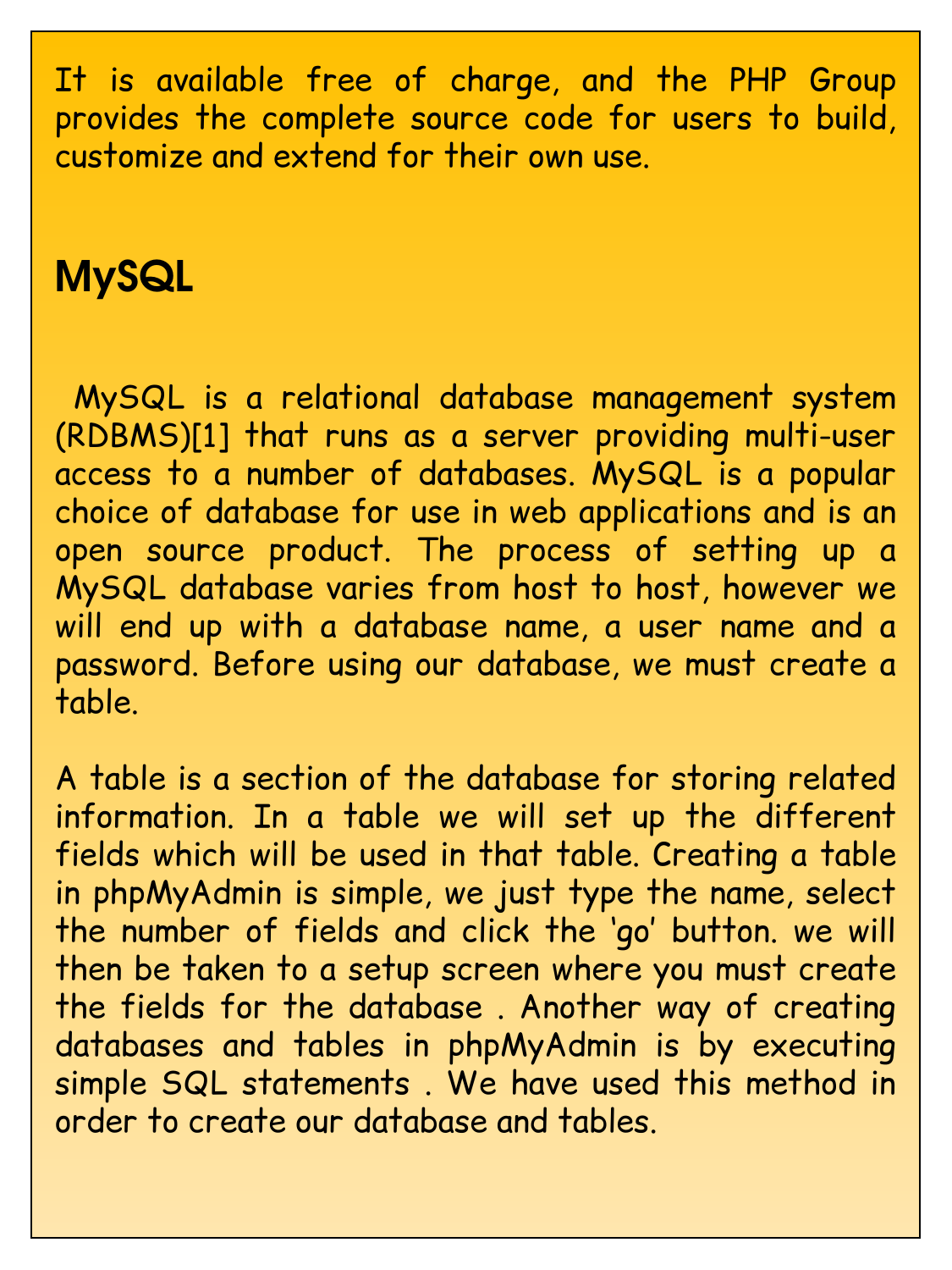

It is available free of charge, and the PHP Group provides the complete source code for users to build, customize and extend for their own use.

MySQL

 MySQL is a relational database management system (RDBMS)[1] that runs as a server providing multi-user access to a number of databases. MySQL is a popular choice of database for use in web applications and is an open source product. The process of setting up a MySQL database varies from host to host, however we will end up with a database name, a user name and a password. Before using our database, we must create a table.

A table is a section of the database for storing related information. In a table we will set up the different fields which will be used in that table. Creating a table in phpMyAdmin is simple, we just type the name, select the number of fields and click the ‘go’ button. we will then be taken to a setup screen where you must create the fields for the database . Another way of creating databases and tables in phpMyAdmin is by executing simple SQL statements . We have used this method in order to create our database and tables.
..
35